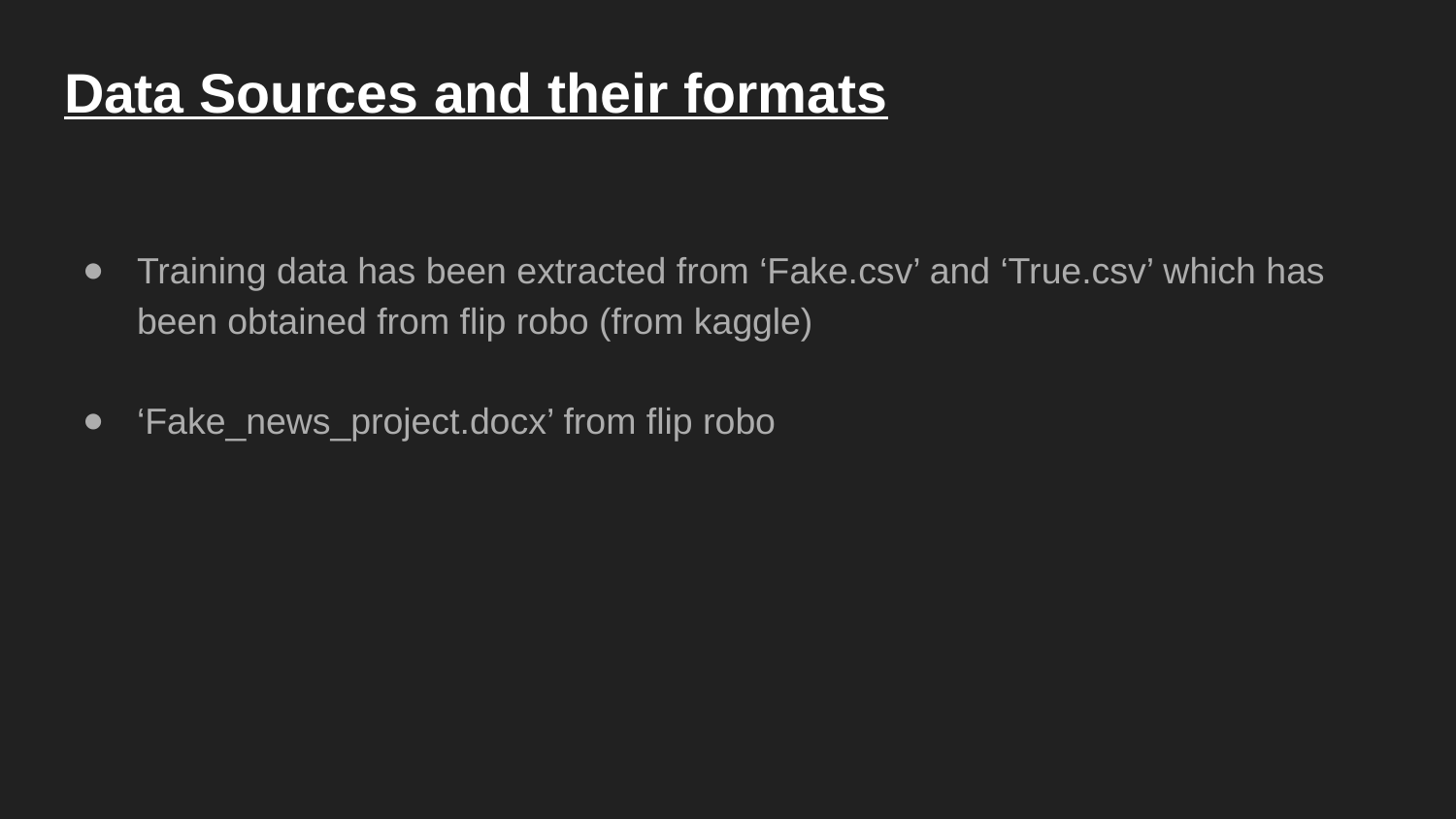

# Data Sources and their formats
Training data has been extracted from ‘Fake.csv’ and ‘True.csv’ which has been obtained from flip robo (from kaggle)

‘Fake_news_project.docx’ from flip robo